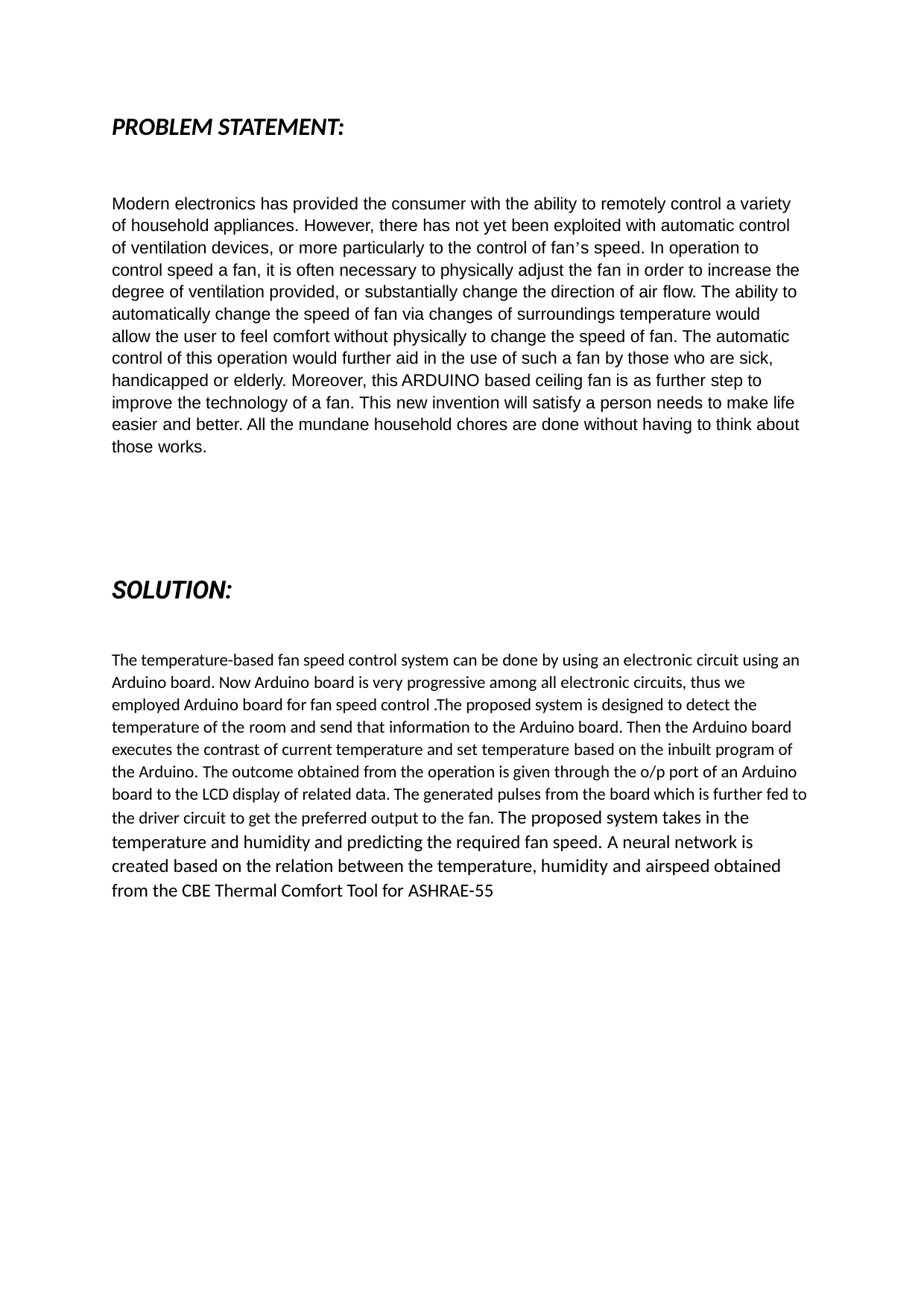

PROBLEM STATEMENT:

Modern electronics has provided the consumer with the ability to remotely control a variety  of household appliances. However, there has not yet been exploited with automatic control  of ventilation devices, or more particularly to the control of fan’s speed. In operation to  control speed a fan, it is often necessary to physically adjust the fan in order to increase the  degree of ventilation provided, or substantially change the direction of air flow. The ability to  automatically change the speed of fan via changes of surroundings temperature would  allow the user to feel comfort without physically to change the speed of fan. The automatic  control of this operation would further aid in the use of such a fan by those who are sick,  handicapped or elderly. Moreover, this ARDUINO based ceiling fan is as further step to  improve the technology of a fan. This new invention will satisfy a person needs to make life  easier and better. All the mundane household chores are done without having to think about  those works.
SOLUTION:

The temperature-based fan speed control system can be done by using an electronic circuit using an  Arduino board. Now Arduino board is very progressive among all electronic circuits, thus we  employed Arduino board for fan speed control .The proposed system is designed to detect the  temperature of the room and send that information to the Arduino board. Then the Arduino board  executes the contrast of current temperature and set temperature based on the inbuilt program of  the Arduino. The outcome obtained from the operation is given through the o/p port of an Arduino  board to the LCD display of related data. The generated pulses from the board which is further fed to  the driver circuit to get the preferred output to the fan. The proposed system takes in the  temperature and humidity and predicting the required fan speed. A neural network is  created based on the relation between the temperature, humidity and airspeed obtained  from the CBE Thermal Comfort Tool for ASHRAE-55